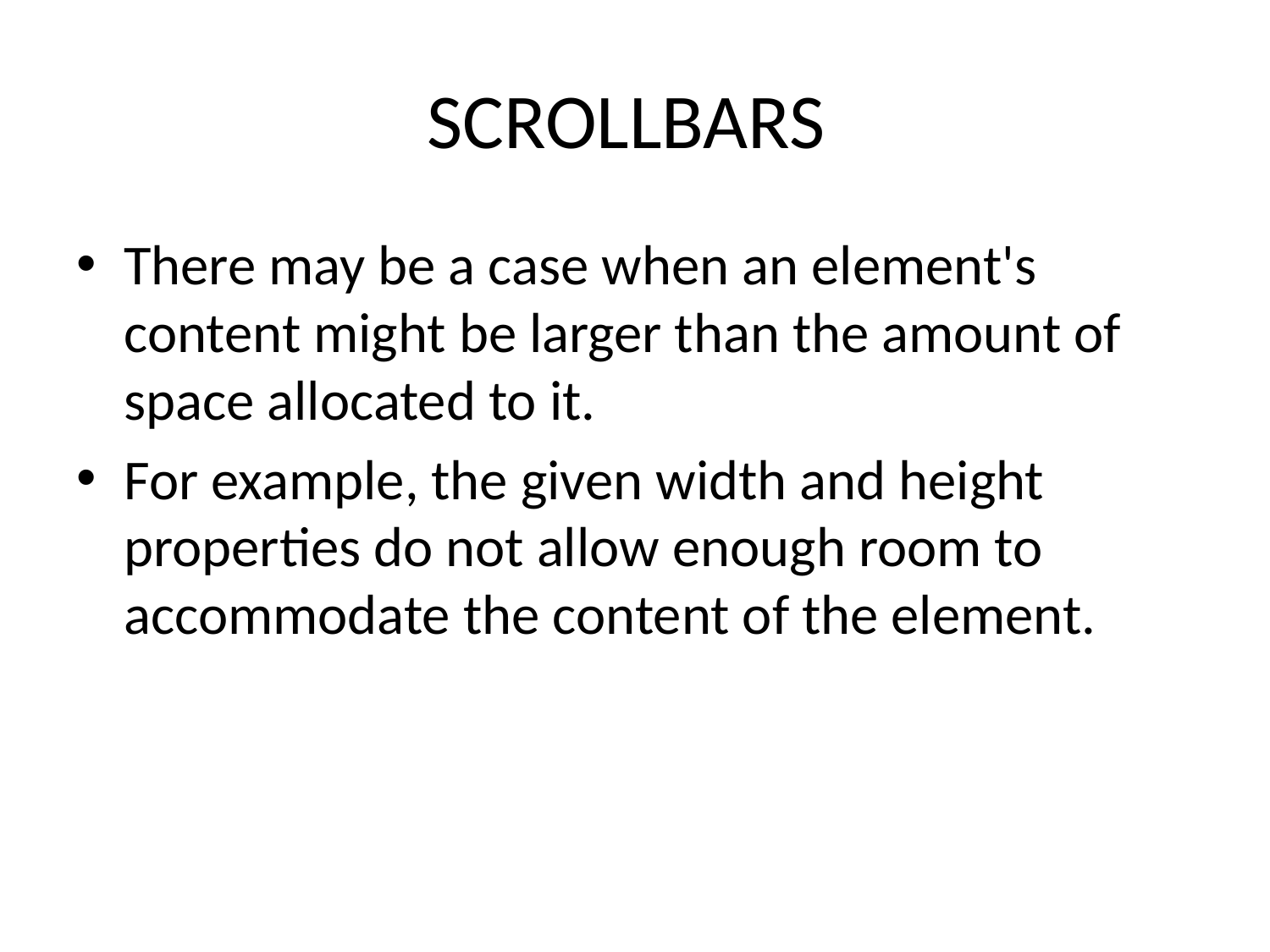

# SCROLLBARS
There may be a case when an element's content might be larger than the amount of space allocated to it.
For example, the given width and height properties do not allow enough room to accommodate the content of the element.